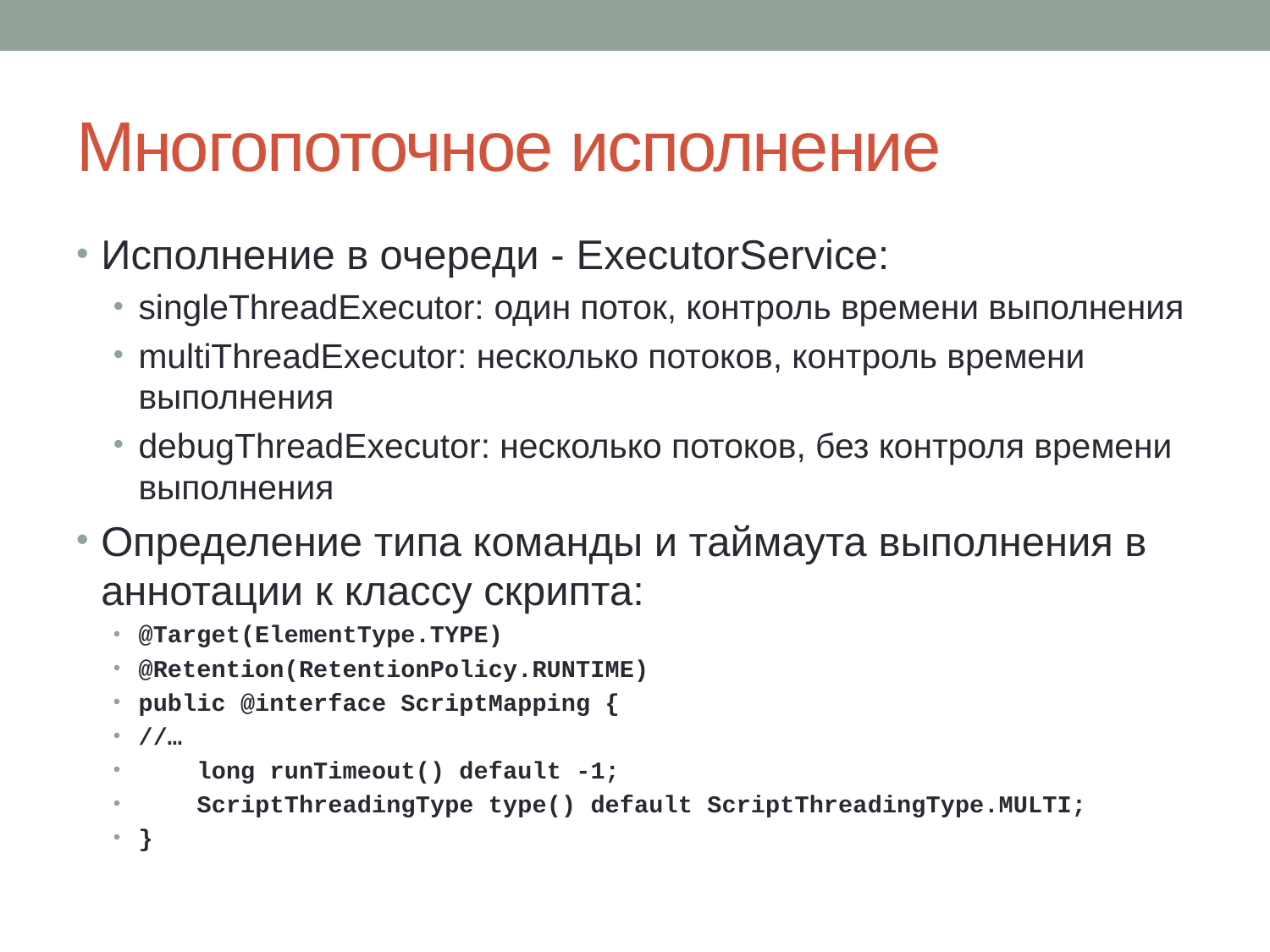

# Многопоточное исполнение
Исполнение в очереди - ExecutorService:
singleThreadExecutor: один поток, контроль времени выполнения
multiThreadExecutor: несколько потоков, контроль времени выполнения
debugThreadExecutor: несколько потоков, без контроля времени выполнения
Определение типа команды и таймаута выполнения в аннотации к классу скрипта:
@Target(ElementType.TYPE)
@Retention(RetentionPolicy.RUNTIME)
public @interface ScriptMapping {
//…
    long runTimeout() default -1;
    ScriptThreadingType type() default ScriptThreadingType.MULTI;
}